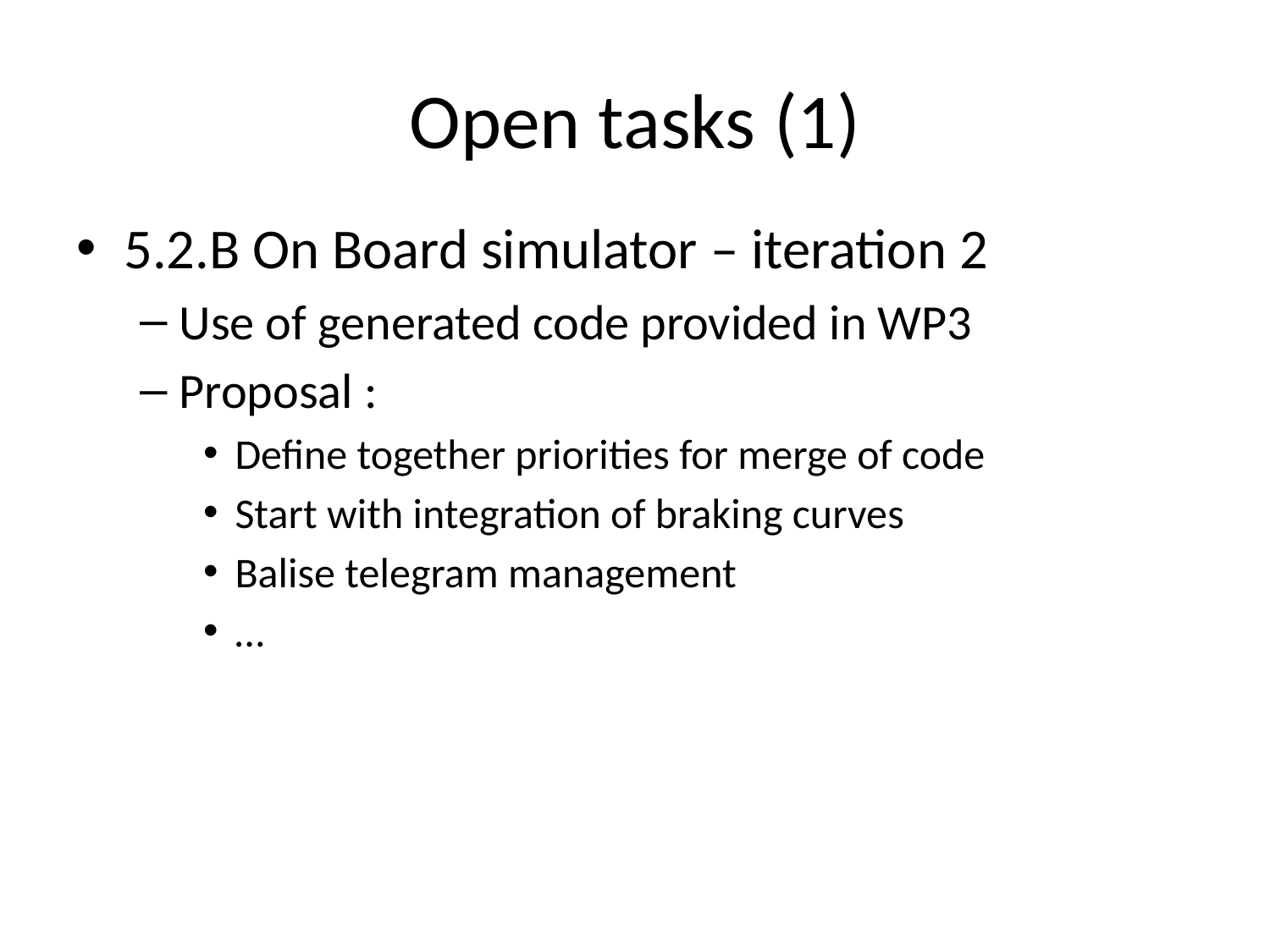

# Open tasks (1)
5.2.B On Board simulator – iteration 2
Use of generated code provided in WP3
Proposal :
Define together priorities for merge of code
Start with integration of braking curves
Balise telegram management
…